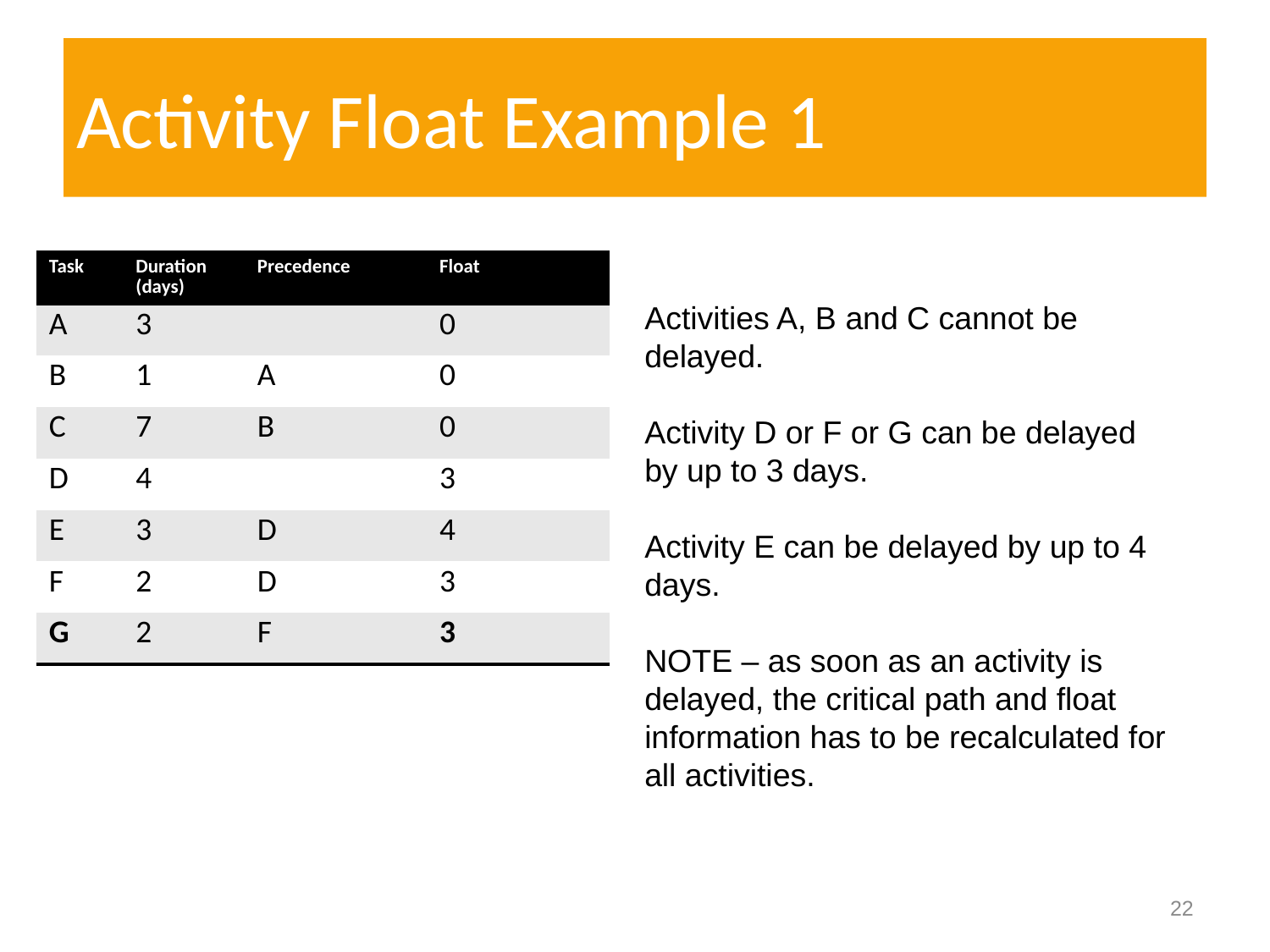

# Activity Float Example 1
| Task | Duration (days) | Precedence | Float |
| --- | --- | --- | --- |
| A | 3 |  | 0 |
| B | 1 | A | 0 |
| C | 7 | B | 0 |
| D | 4 |  | 3 |
| E | 3 | D | 4 |
| F | 2 | D | 3 |
| G | 2 | F | 3 |
Activities A, B and C cannot be delayed.

Activity D or F or G can be delayed by up to 3 days.

Activity E can be delayed by up to 4 days.

NOTE – as soon as an activity is delayed, the critical path and float information has to be recalculated for all activities.
22